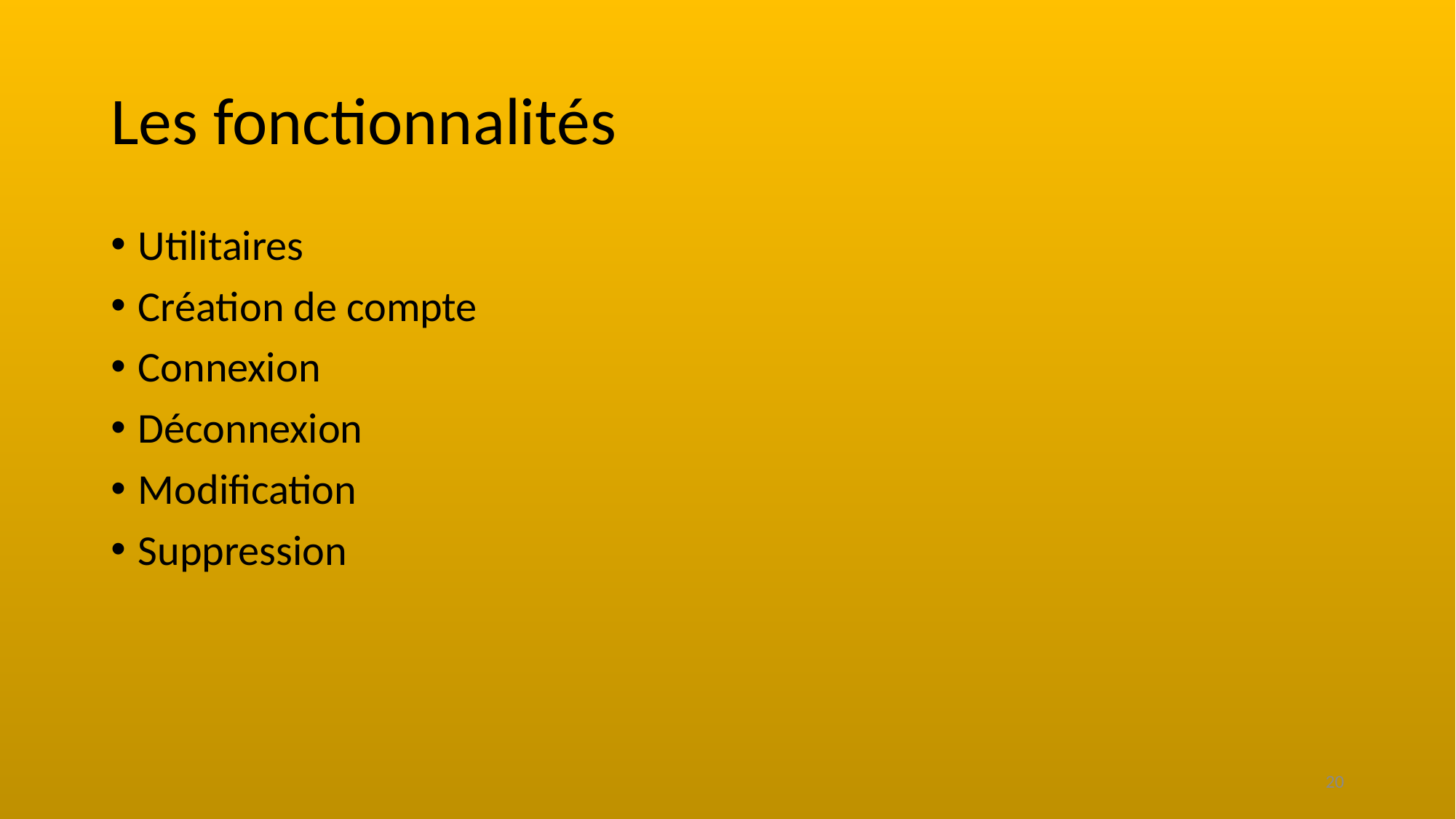

# Les fonctionnalités
Utilitaires
Création de compte
Connexion
Déconnexion
Modification
Suppression
20